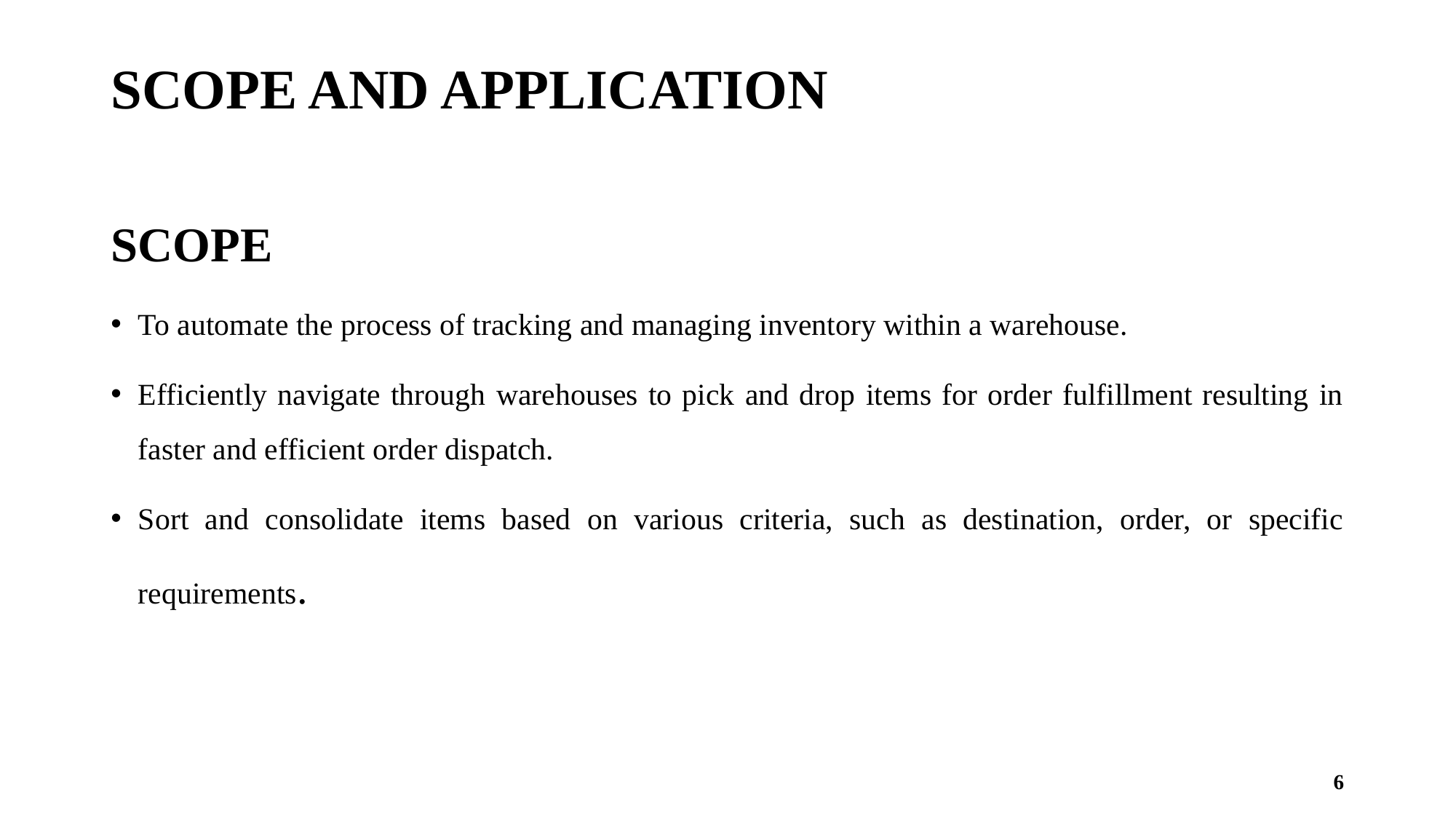

# SCOPE AND APPLICATION
SCOPE
To automate the process of tracking and managing inventory within a warehouse.
Efficiently navigate through warehouses to pick and drop items for order fulfillment resulting in faster and efficient order dispatch.
Sort and consolidate items based on various criteria, such as destination, order, or specific requirements.
6